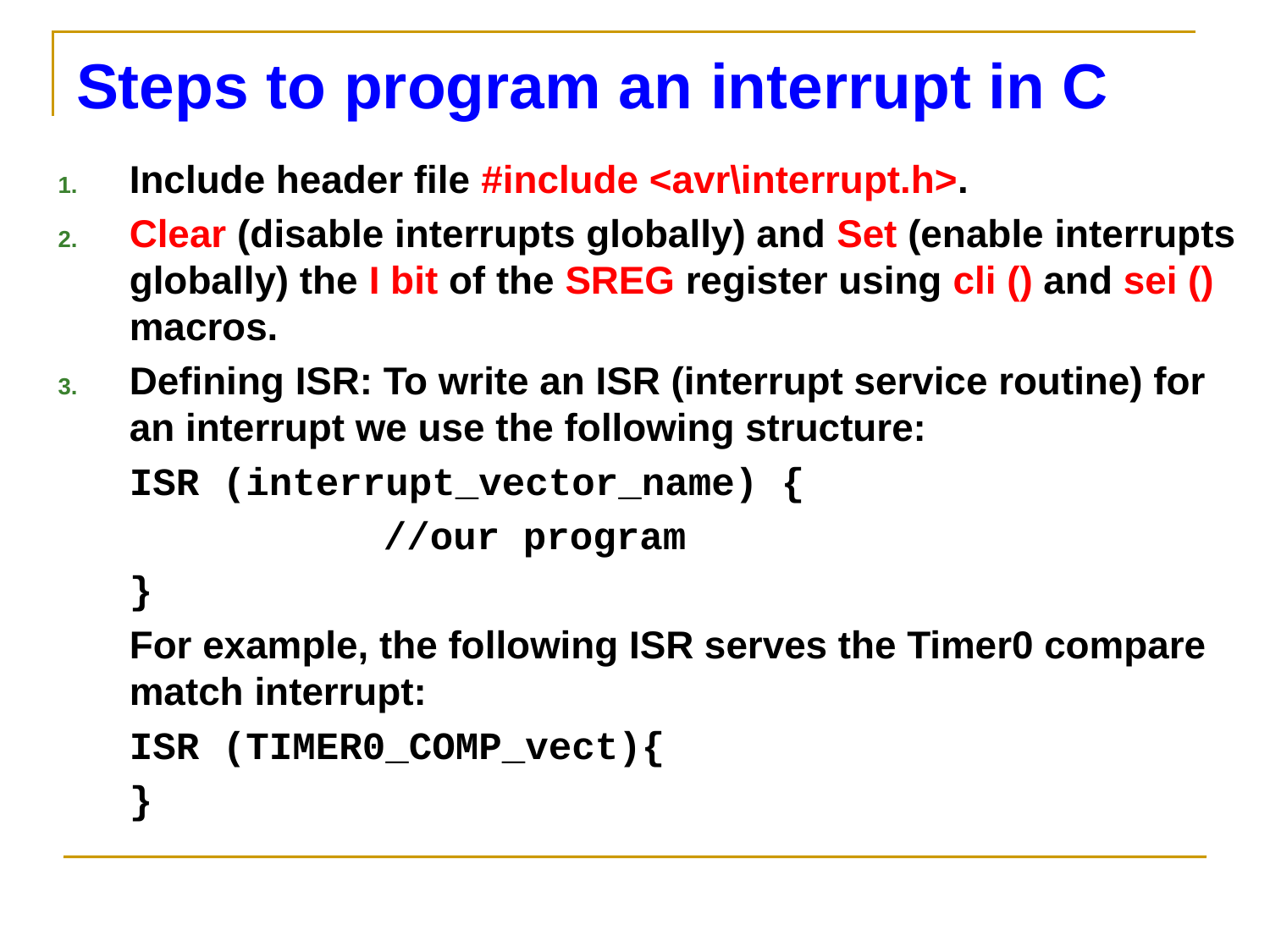

# Steps to program an interrupt in C
Include header file #include <avr\interrupt.h>.
Clear (disable interrupts globally) and Set (enable interrupts globally) the I bit of the SREG register using cli () and sei () macros.
Defining ISR: To write an ISR (interrupt service routine) for an interrupt we use the following structure:
	ISR (interrupt_vector_name) {
			//our program
	}
	For example, the following ISR serves the Timer0 compare match interrupt:
	ISR (TIMER0_COMP_vect){
	}